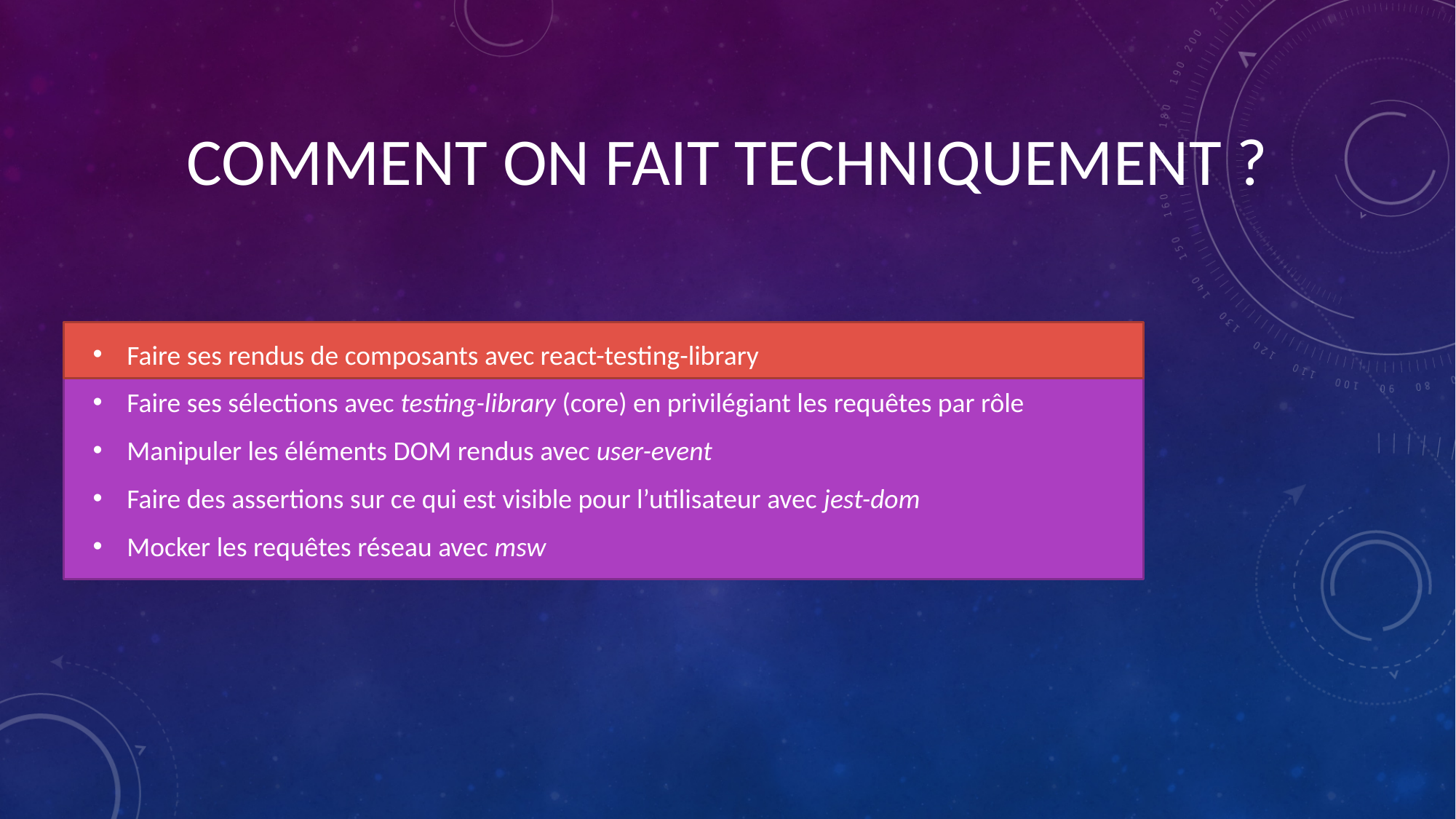

# Comment on fait Techniquement ?
Faire ses rendus de composants avec react-testing-library
Faire ses sélections avec testing-library (core) en privilégiant les requêtes par rôle
Manipuler les éléments DOM rendus avec user-event
Faire des assertions sur ce qui est visible pour l’utilisateur avec jest-dom
Mocker les requêtes réseau avec msw